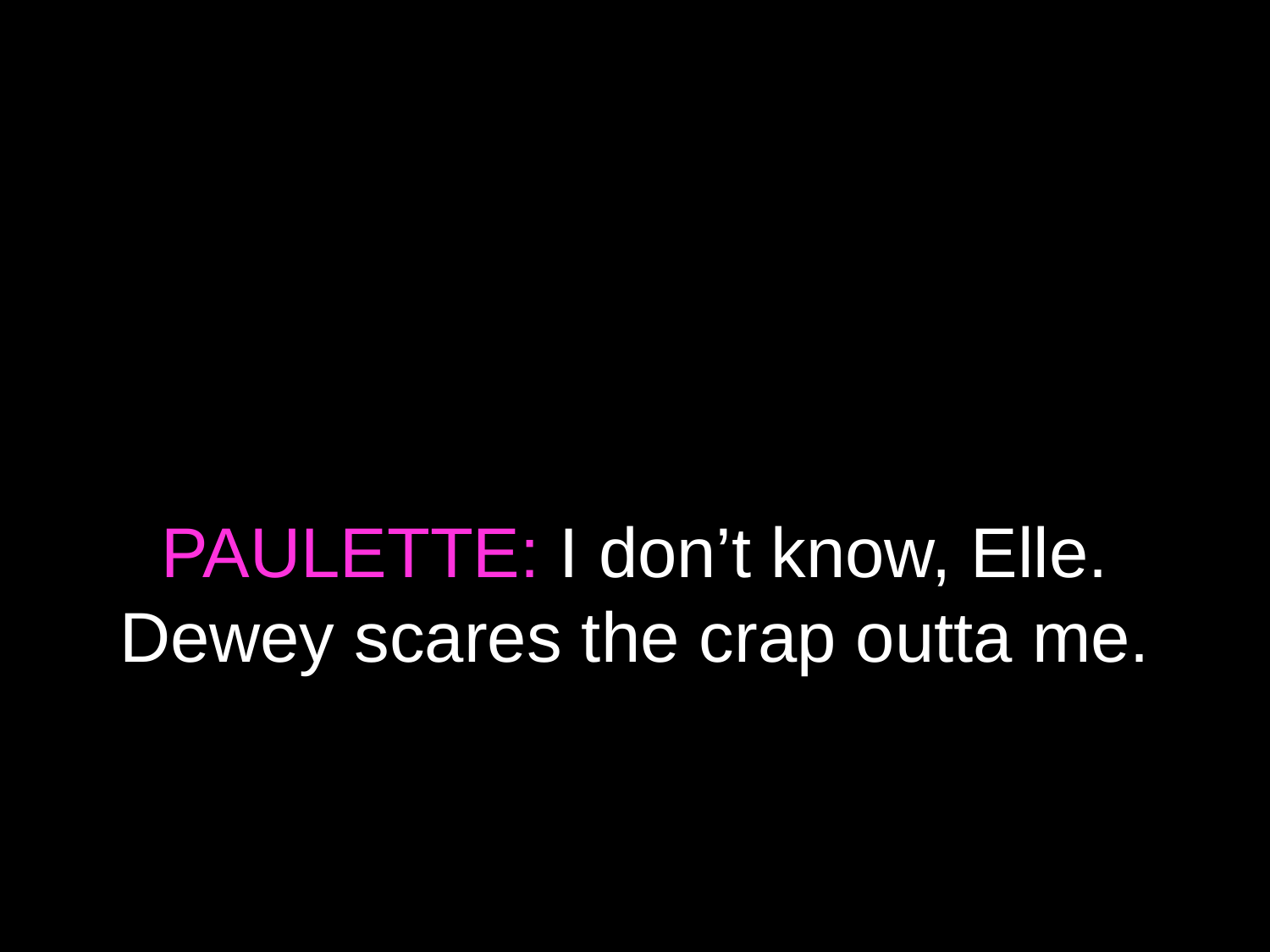

# PAULETTE: I don’t know, Elle. Dewey scares the crap outta me.